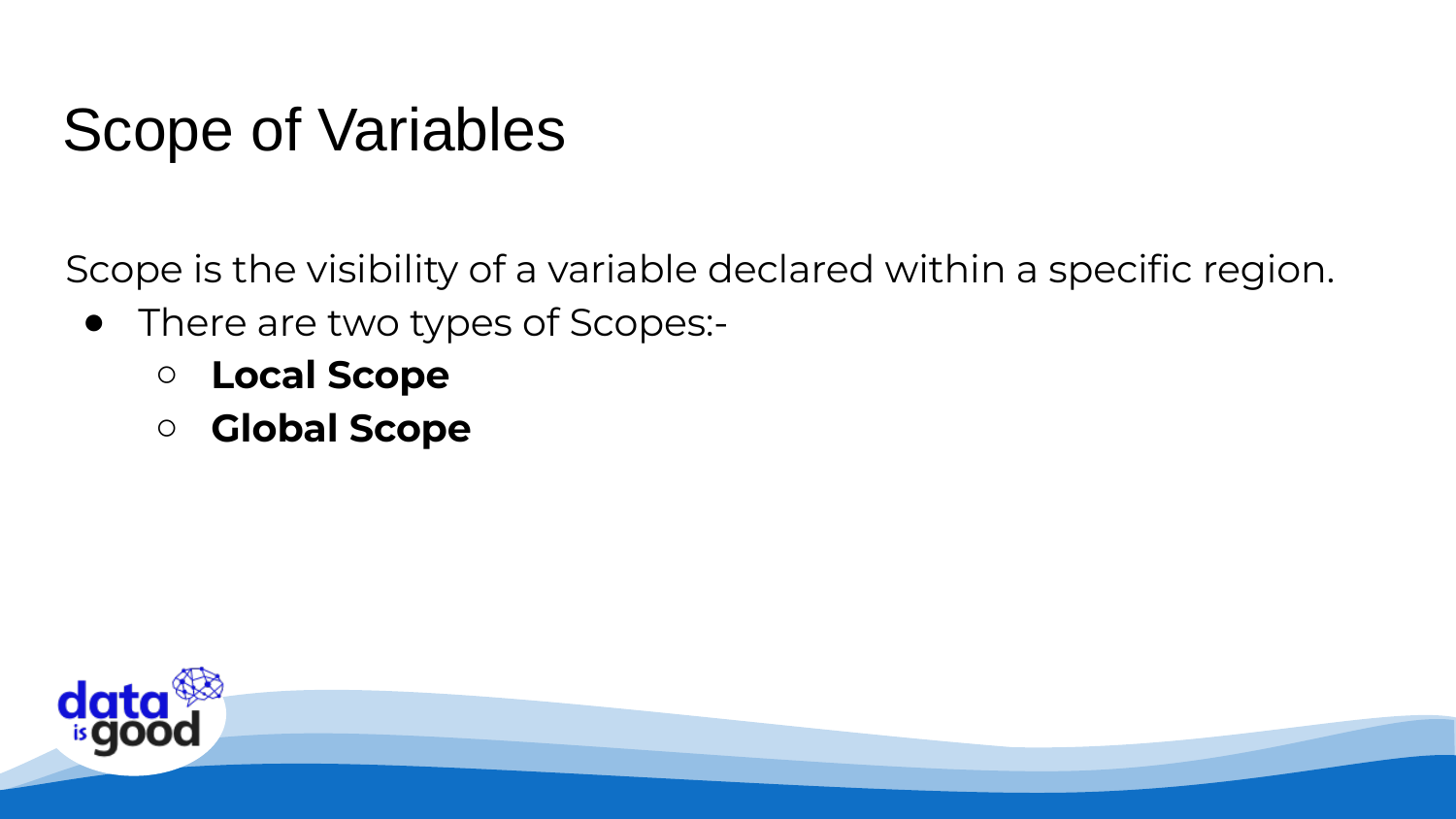

# Scope of Variables
Scope is the visibility of a variable declared within a specific region.
There are two types of Scopes:-
Local Scope
Global Scope